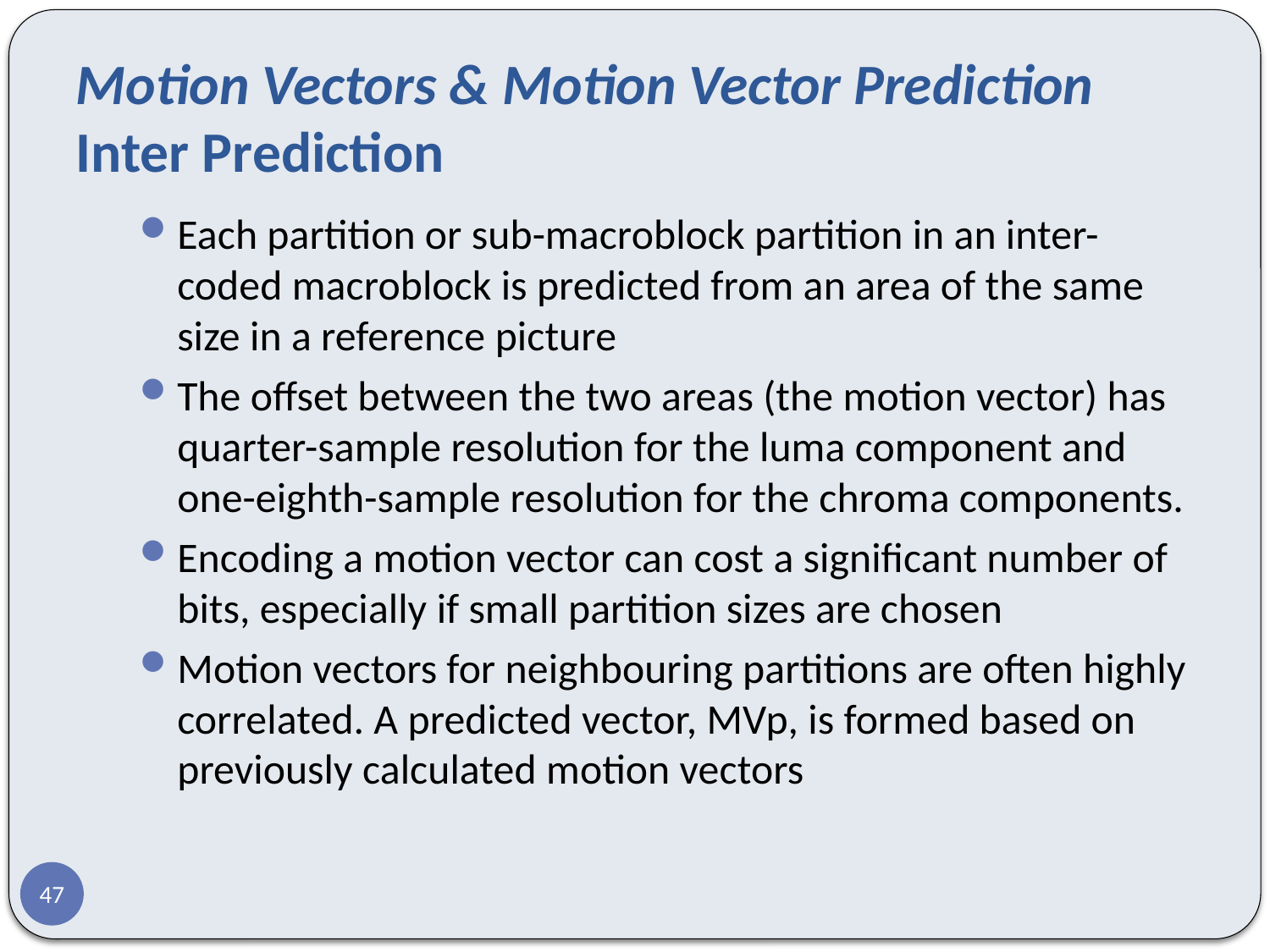

# Motion Vectors & Motion Vector Prediction Inter Prediction
Each partition or sub-macroblock partition in an inter-coded macroblock is predicted from an area of the same size in a reference picture
The offset between the two areas (the motion vector) has quarter-sample resolution for the luma component and one-eighth-sample resolution for the chroma components.
Encoding a motion vector can cost a significant number of bits, especially if small partition sizes are chosen
Motion vectors for neighbouring partitions are often highly correlated. A predicted vector, MVp, is formed based on previously calculated motion vectors

47